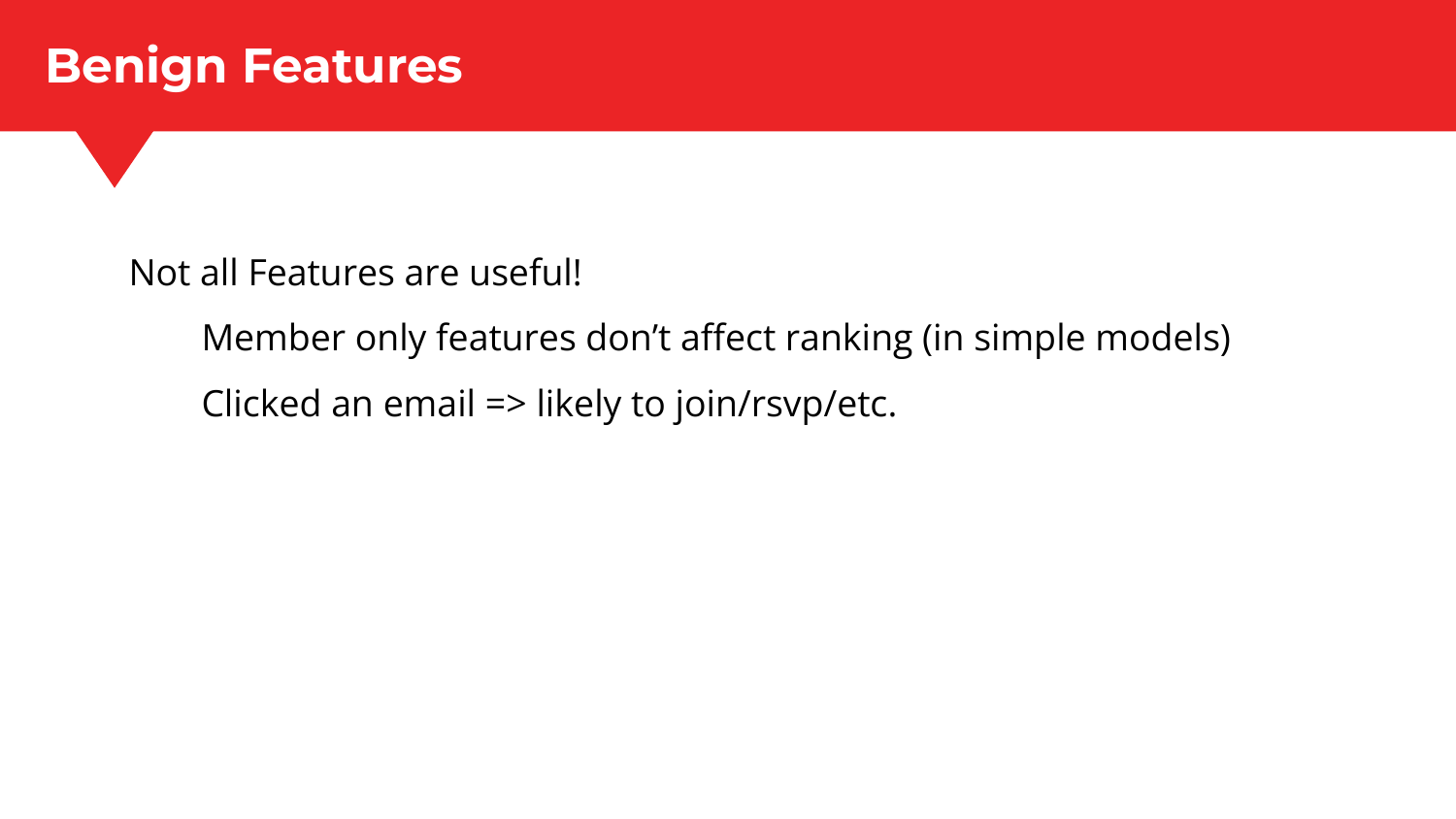

# Benign Features
Not all Features are useful!
Member only features don’t affect ranking (in simple models)
Clicked an email => likely to join/rsvp/etc.